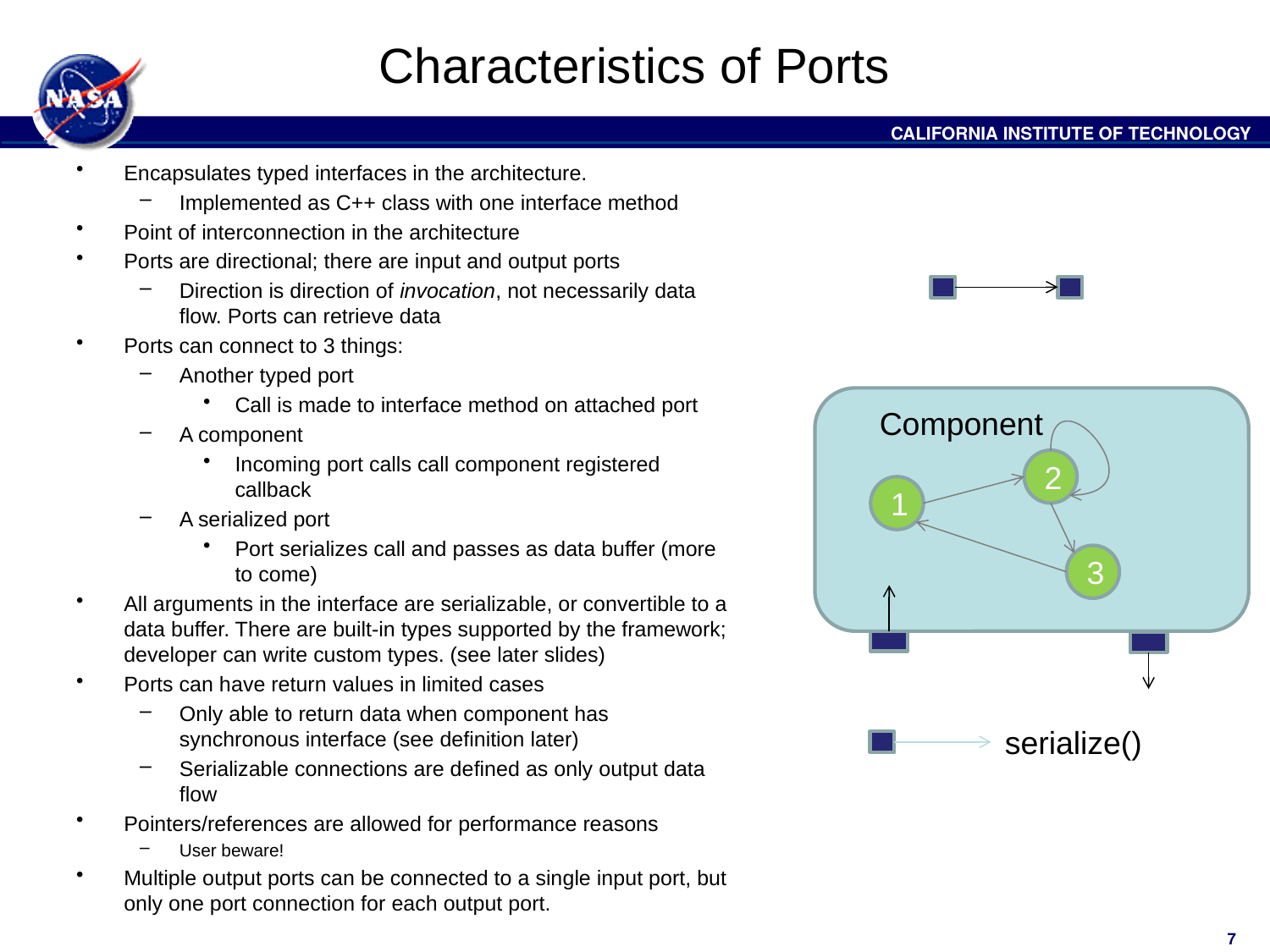

# Characteristics of Ports
Encapsulates typed interfaces in the architecture.
Implemented as C++ class with one interface method
Point of interconnection in the architecture
Ports are directional; there are input and output ports
Direction is direction of invocation, not necessarily data flow. Ports can retrieve data
Ports can connect to 3 things:
Another typed port
Call is made to interface method on attached port
A component
Incoming port calls call component registered callback
A serialized port
Port serializes call and passes as data buffer (more to come)
All arguments in the interface are serializable, or convertible to a data buffer. There are built-in types supported by the framework; developer can write custom types. (see later slides)
Ports can have return values in limited cases
Only able to return data when component has synchronous interface (see definition later)
Serializable connections are defined as only output data flow
Pointers/references are allowed for performance reasons
User beware!
Multiple output ports can be connected to a single input port, but only one port connection for each output port.

Component
2
1
3

serialize()

7